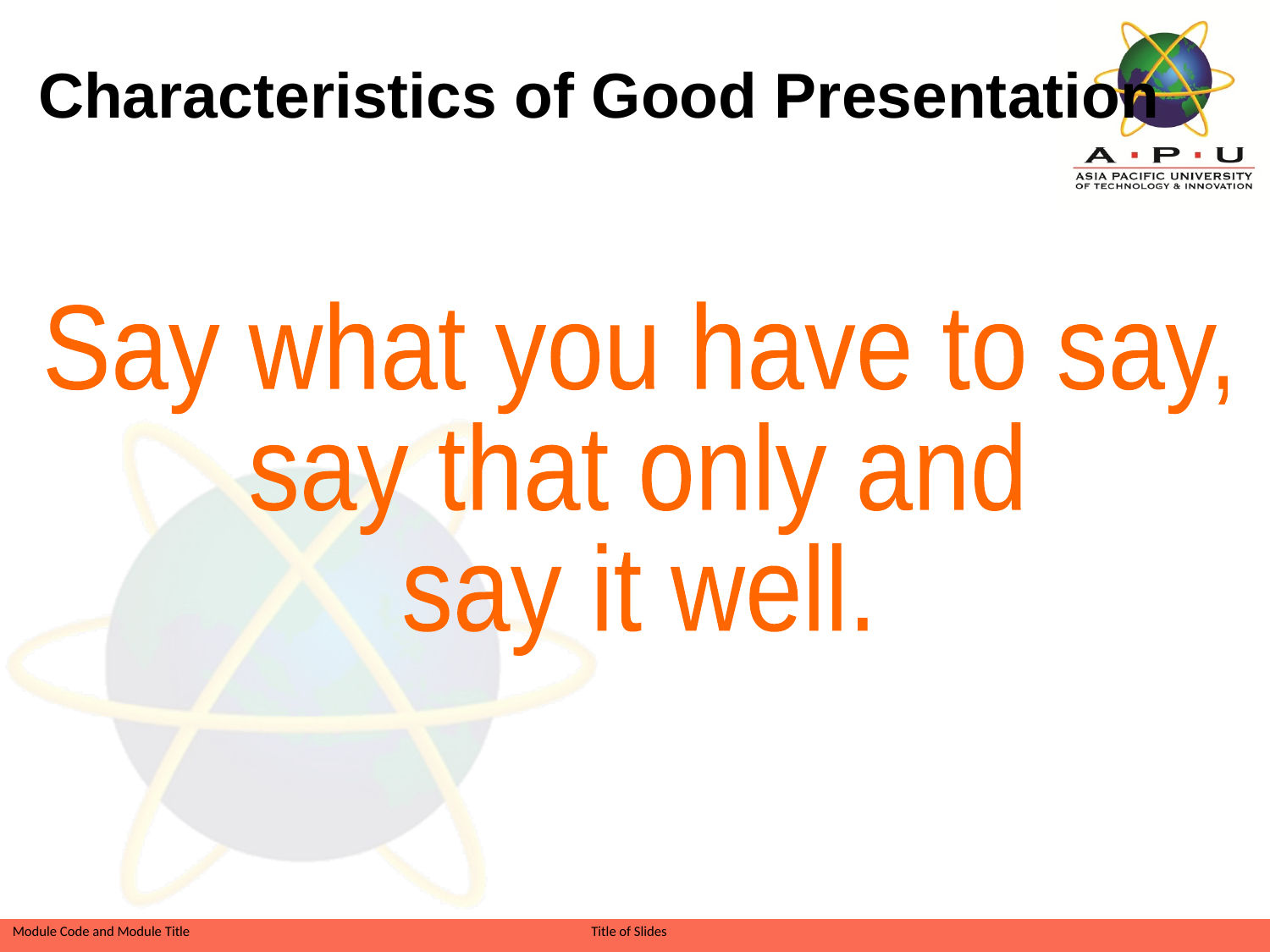

# Characteristics of Good Presentation
Say what you have to say,
say that only and
say it well.
Slide 7 of 26